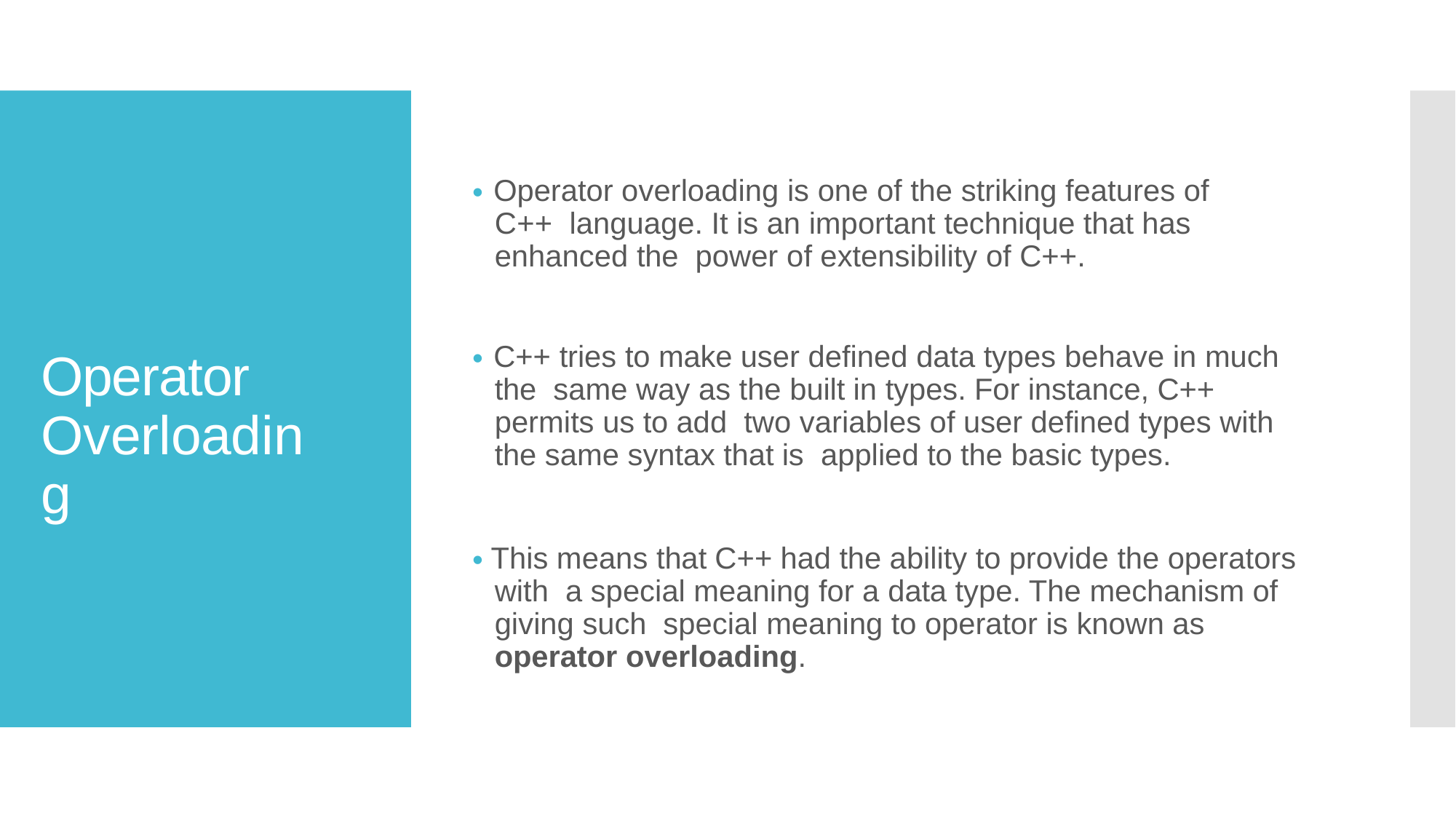

# 🞄 Operator overloading is one of the striking features of C++  language. It is an important technique that has enhanced the  power of extensibility of C++.
🞄 C++ tries to make user defined data types behave in much the  same way as the built in types. For instance, C++ permits us to add  two variables of user defined types with the same syntax that is  applied to the basic types.
Operator  Overloading
🞄 This means that C++ had the ability to provide the operators with  a special meaning for a data type. The mechanism of giving such  special meaning to operator is known as operator overloading.